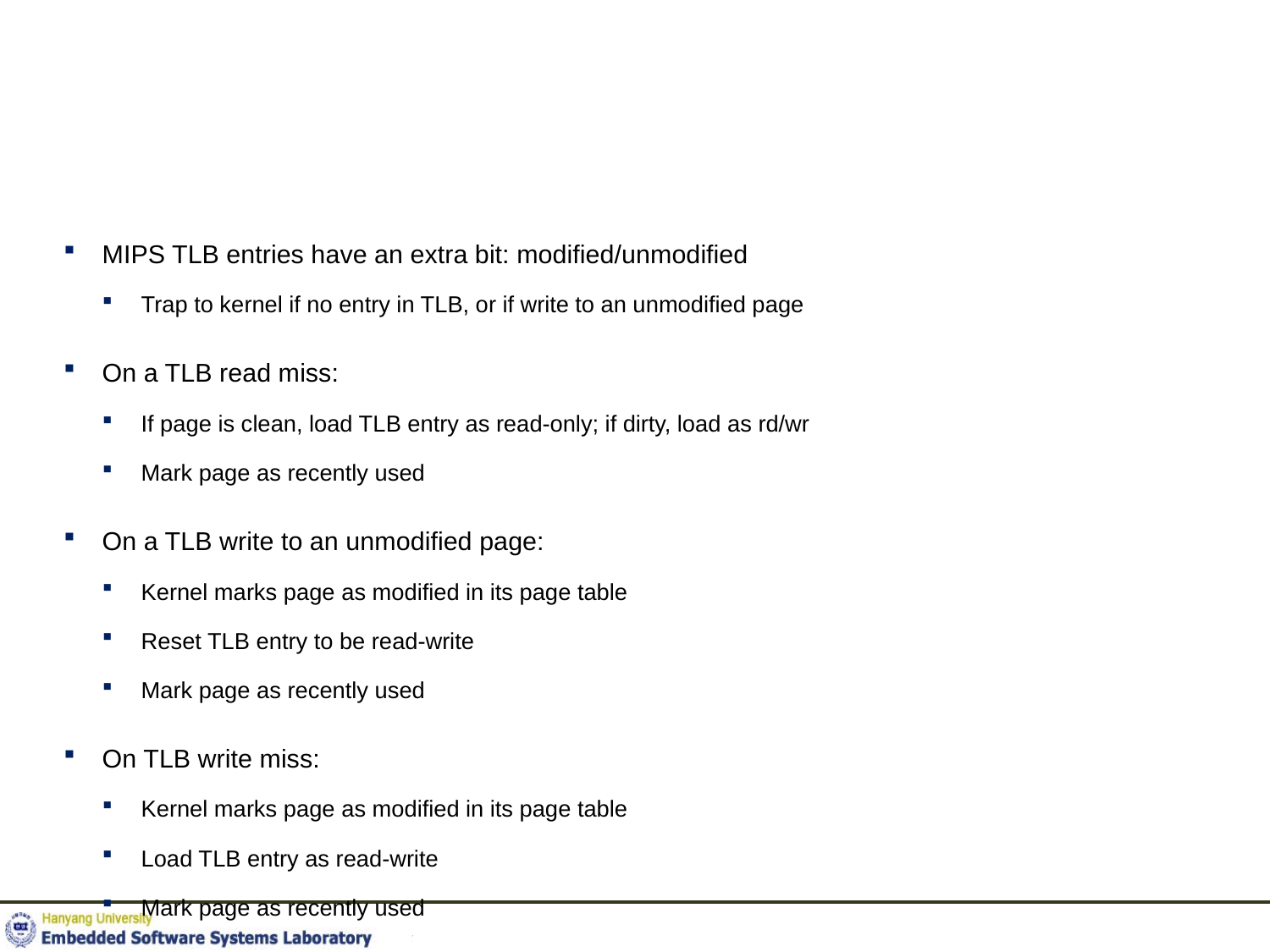

# Emulating Modified/Use Bits w/ MIPS Software Loaded TLB
MIPS TLB entries have an extra bit: modified/unmodified
Trap to kernel if no entry in TLB, or if write to an unmodified page
On a TLB read miss:
If page is clean, load TLB entry as read-only; if dirty, load as rd/wr
Mark page as recently used
On a TLB write to an unmodified page:
Kernel marks page as modified in its page table
Reset TLB entry to be read-write
Mark page as recently used
On TLB write miss:
Kernel marks page as modified in its page table
Load TLB entry as read-write
Mark page as recently used